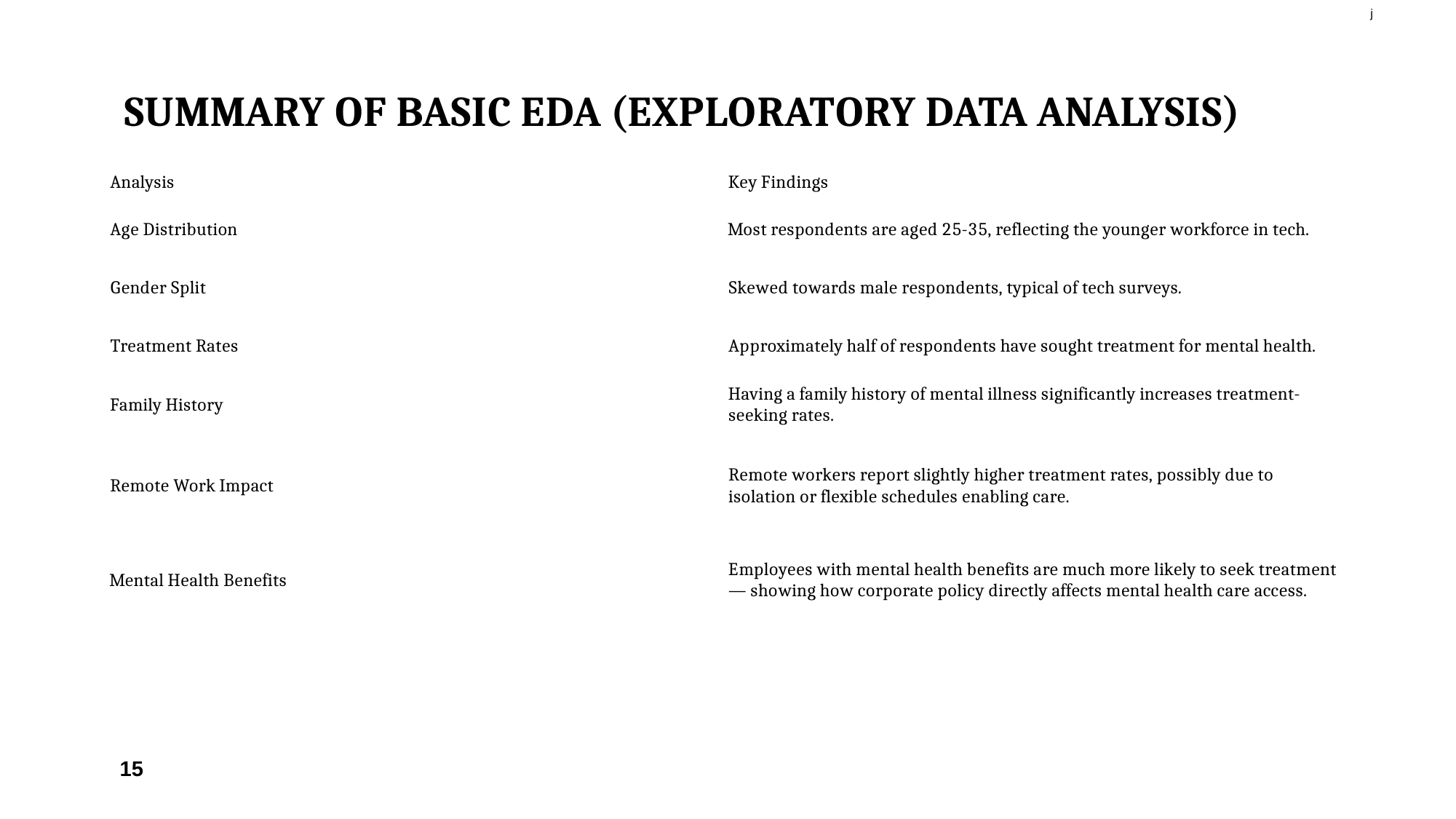

j
# Summary of Basic EDA (Exploratory Data Analysis)
| Analysis | Key Findings |
| --- | --- |
| Age Distribution | Most respondents are aged 25-35, reflecting the younger workforce in tech. |
| Gender Split | Skewed towards male respondents, typical of tech surveys. |
| Treatment Rates | Approximately half of respondents have sought treatment for mental health. |
| Family History | Having a family history of mental illness significantly increases treatment-seeking rates. |
| Remote Work Impact | Remote workers report slightly higher treatment rates, possibly due to isolation or flexible schedules enabling care. |
| Mental Health Benefits | Employees with mental health benefits are much more likely to seek treatment — showing how corporate policy directly affects mental health care access. |

15